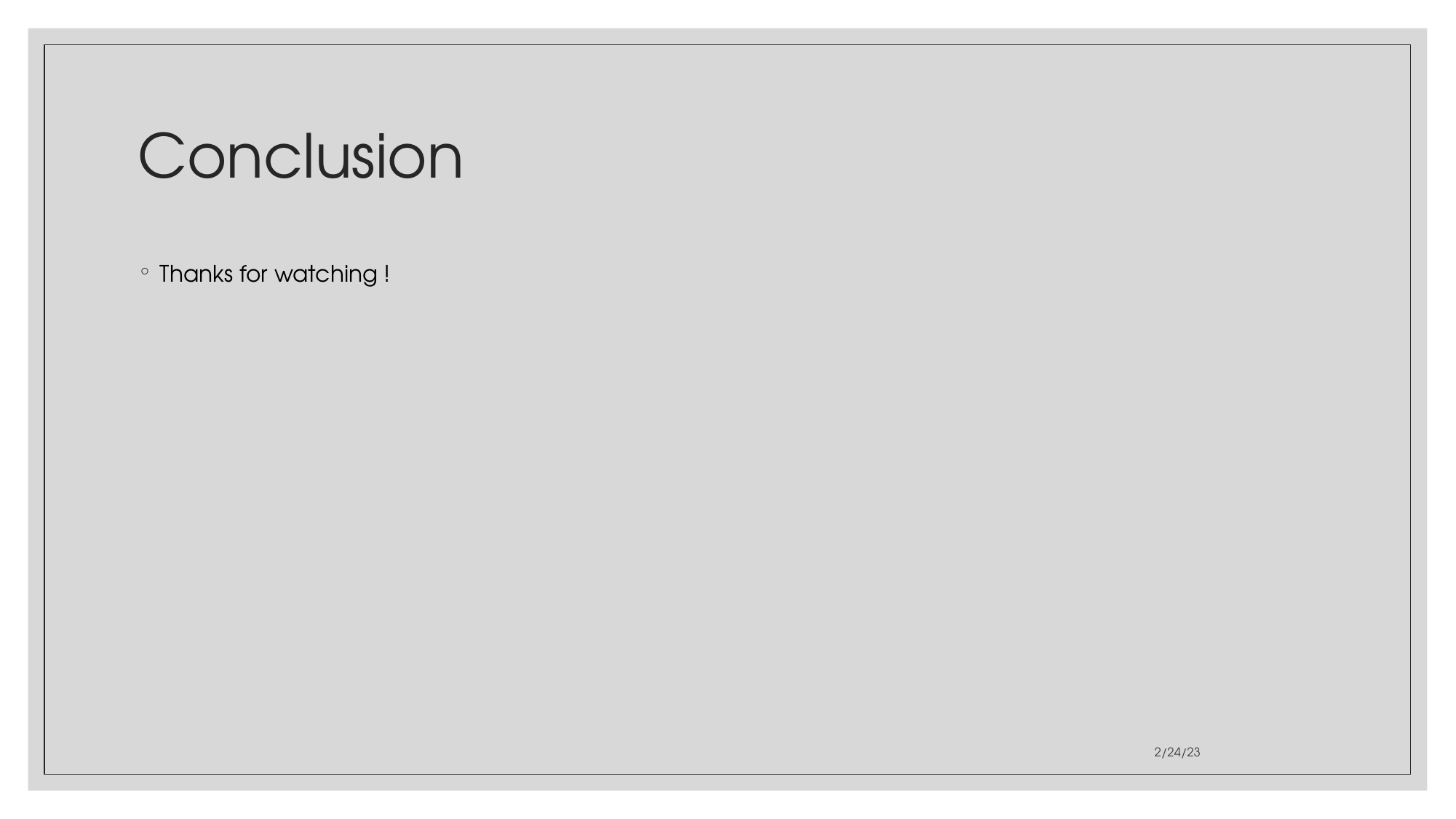

# Conclusion
Thanks for watching !
2/24/23